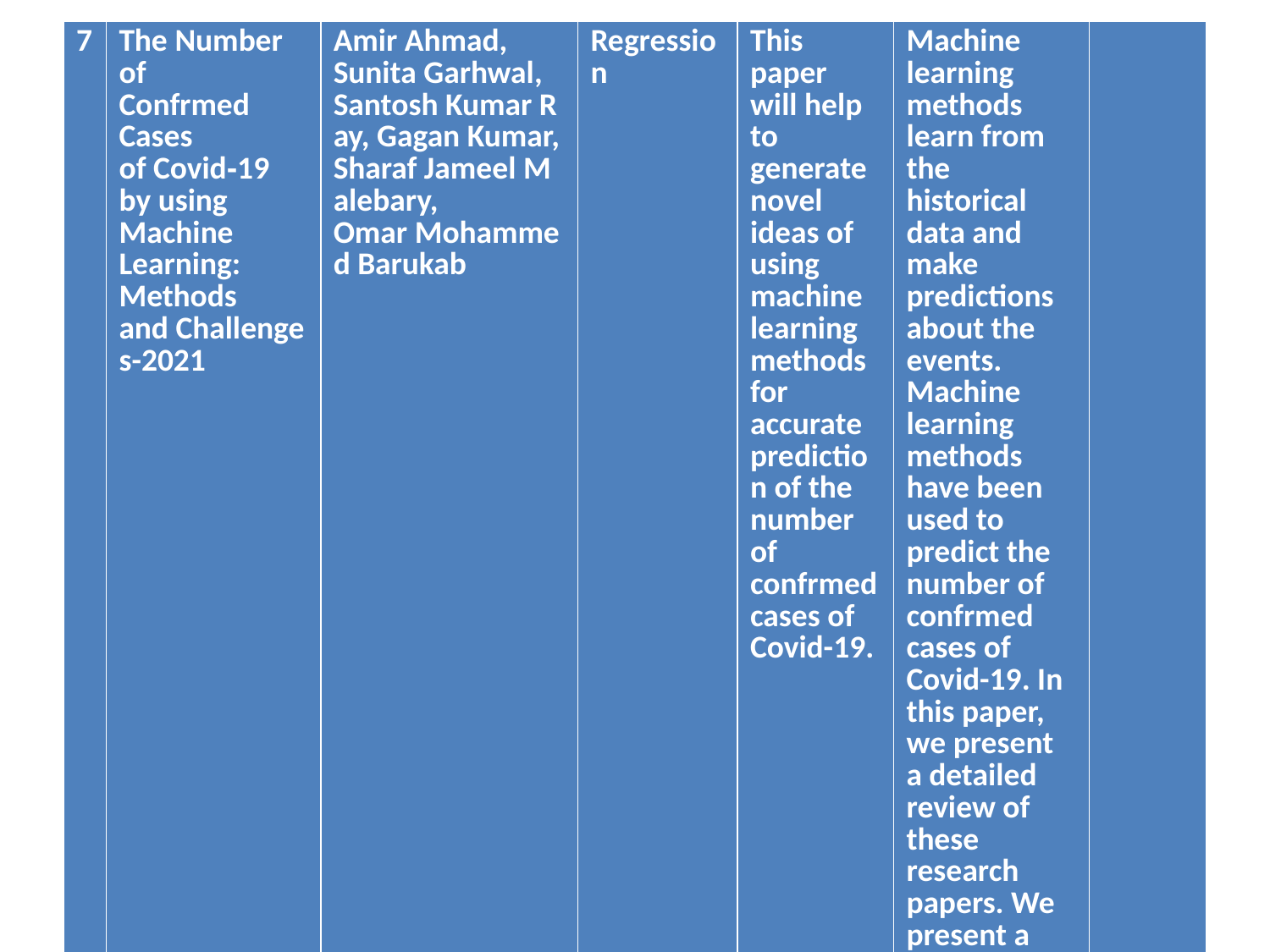

| 7 | The Number of Confrmed Cases of Covid‑19 by using Machine Learning: Methods and Challenges-2021 | Amir Ahmad, Sunita Garhwal, Santosh Kumar Ray, Gagan Kumar, Sharaf Jameel Malebary, Omar Mohammed Barukab | Regression | This paper will help to generate novel ideas of using machine learning methods for accurate prediction of the number of confrmed cases of Covid-19. | Machine learning methods learn from the historical data and make predictions about the events. Machine learning methods have been used to predict the number of confrmed cases of Covid-19. In this paper, we present a detailed review of these research papers. We present a taxonomy that groups them in four categories. We further present the challenges in this feld. We provide suggestions to the machine learning practitioners to improve the performance of machine learning methods for the prediction of confrmed cases of Covid-19 |  |
| --- | --- | --- | --- | --- | --- | --- |
#